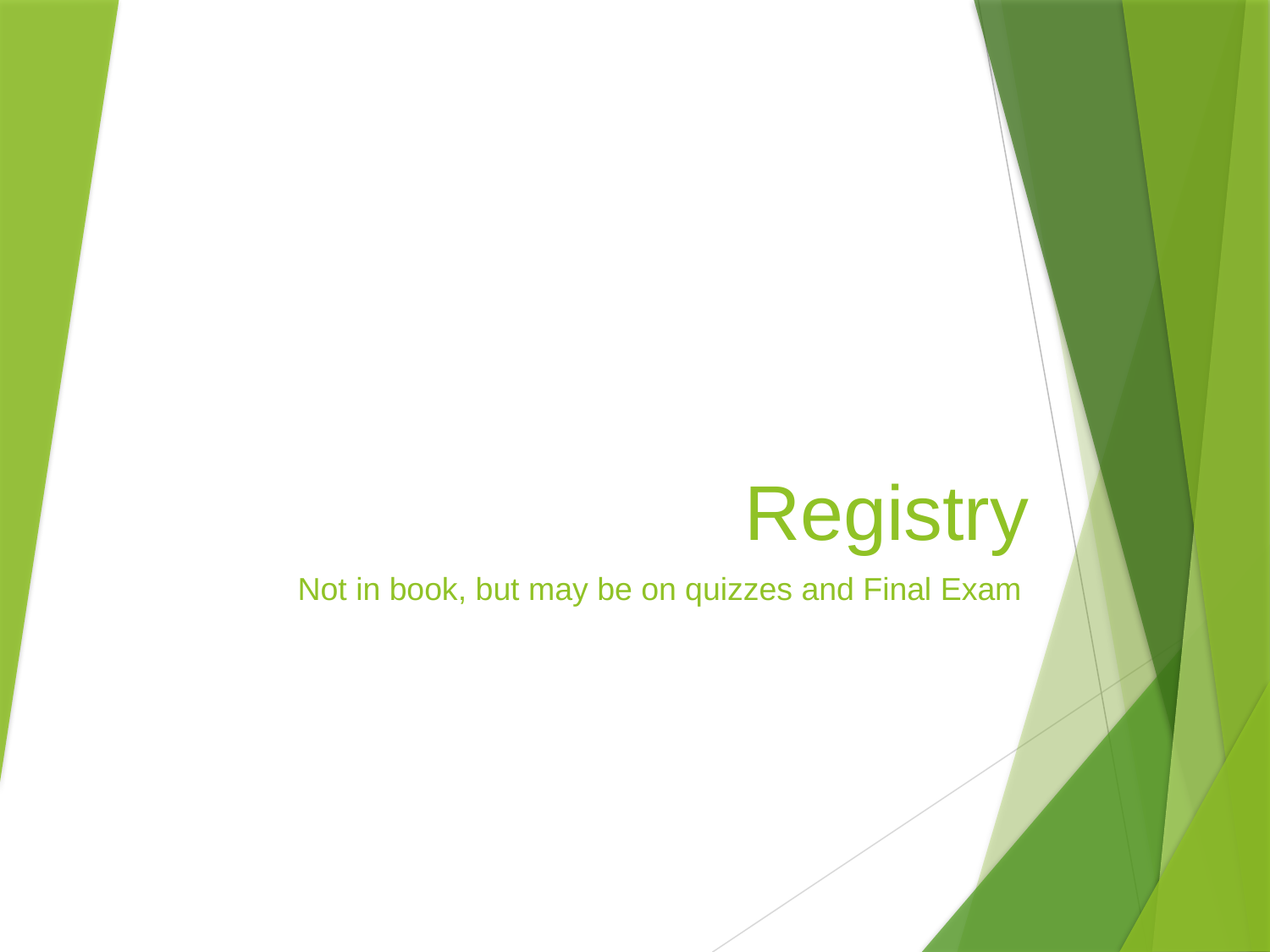

# Registry
Not in book, but may be on quizzes and Final Exam